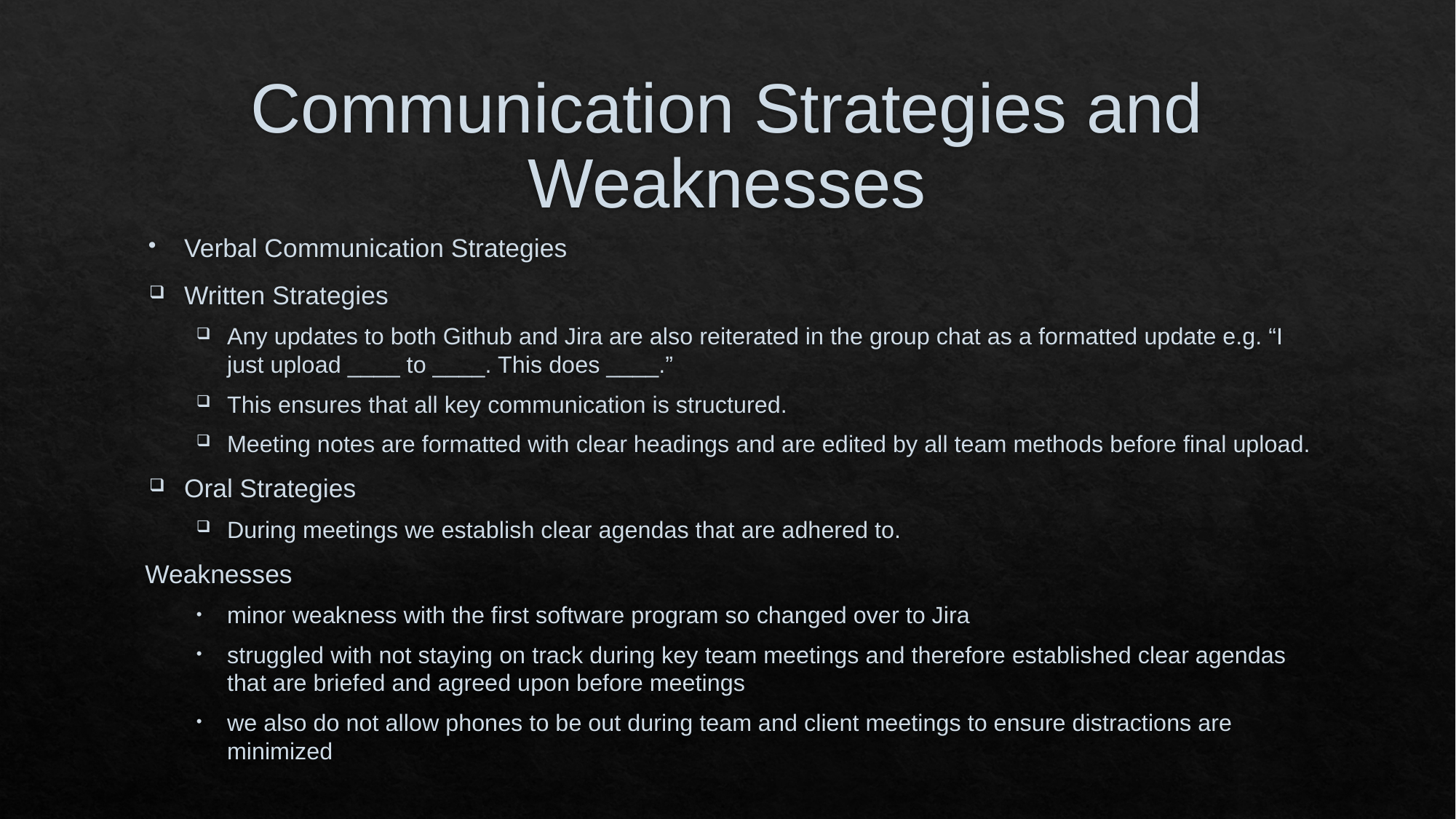

# Communication Strategies and Weaknesses
Verbal Communication Strategies
Written Strategies
Any updates to both Github and Jira are also reiterated in the group chat as a formatted update e.g. “I just upload ____ to ____. This does ____.”
This ensures that all key communication is structured.
Meeting notes are formatted with clear headings and are edited by all team methods before final upload.
Oral Strategies
During meetings we establish clear agendas that are adhered to.
Weaknesses
minor weakness with the first software program so changed over to Jira
struggled with not staying on track during key team meetings and therefore established clear agendas that are briefed and agreed upon before meetings
we also do not allow phones to be out during team and client meetings to ensure distractions are minimized